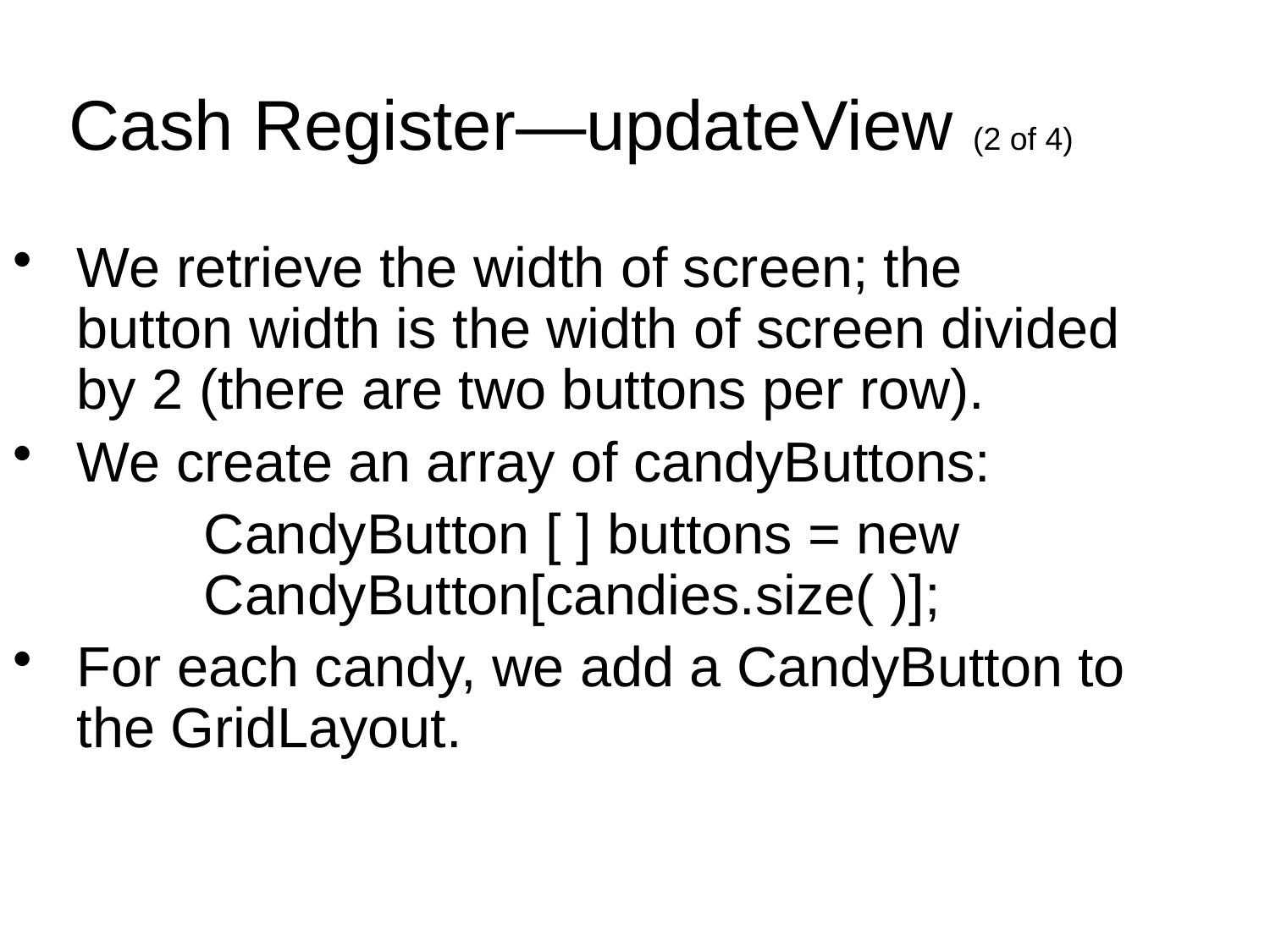

Cash Register—updateView (2 of 4)
We retrieve the width of screen; the button width is the width of screen divided by 2 (there are two buttons per row).
We create an array of candyButtons:
		CandyButton [ ] buttons = new 		CandyButton[candies.size( )];
For each candy, we add a CandyButton to the GridLayout.